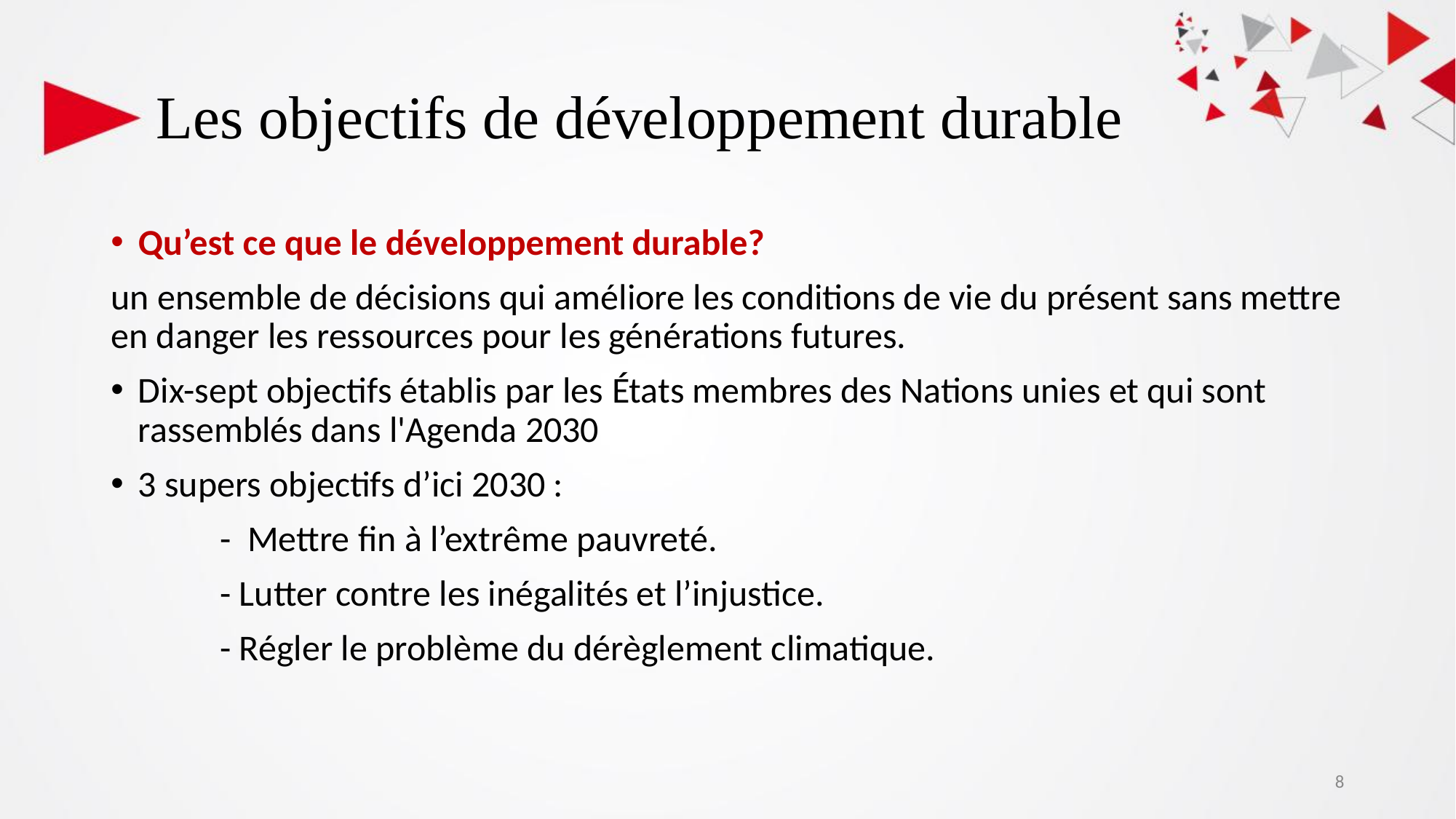

# Les objectifs de développement durable
Qu’est ce que le développement durable?
un ensemble de décisions qui améliore les conditions de vie du présent sans mettre en danger les ressources pour les générations futures.
Dix-sept objectifs établis par les États membres des Nations unies et qui sont rassemblés dans l'Agenda 2030
3 supers objectifs d’ici 2030 :
 	-  Mettre fin à l’extrême pauvreté.
	- Lutter contre les inégalités et l’injustice.
	- Régler le problème du dérèglement climatique.
8